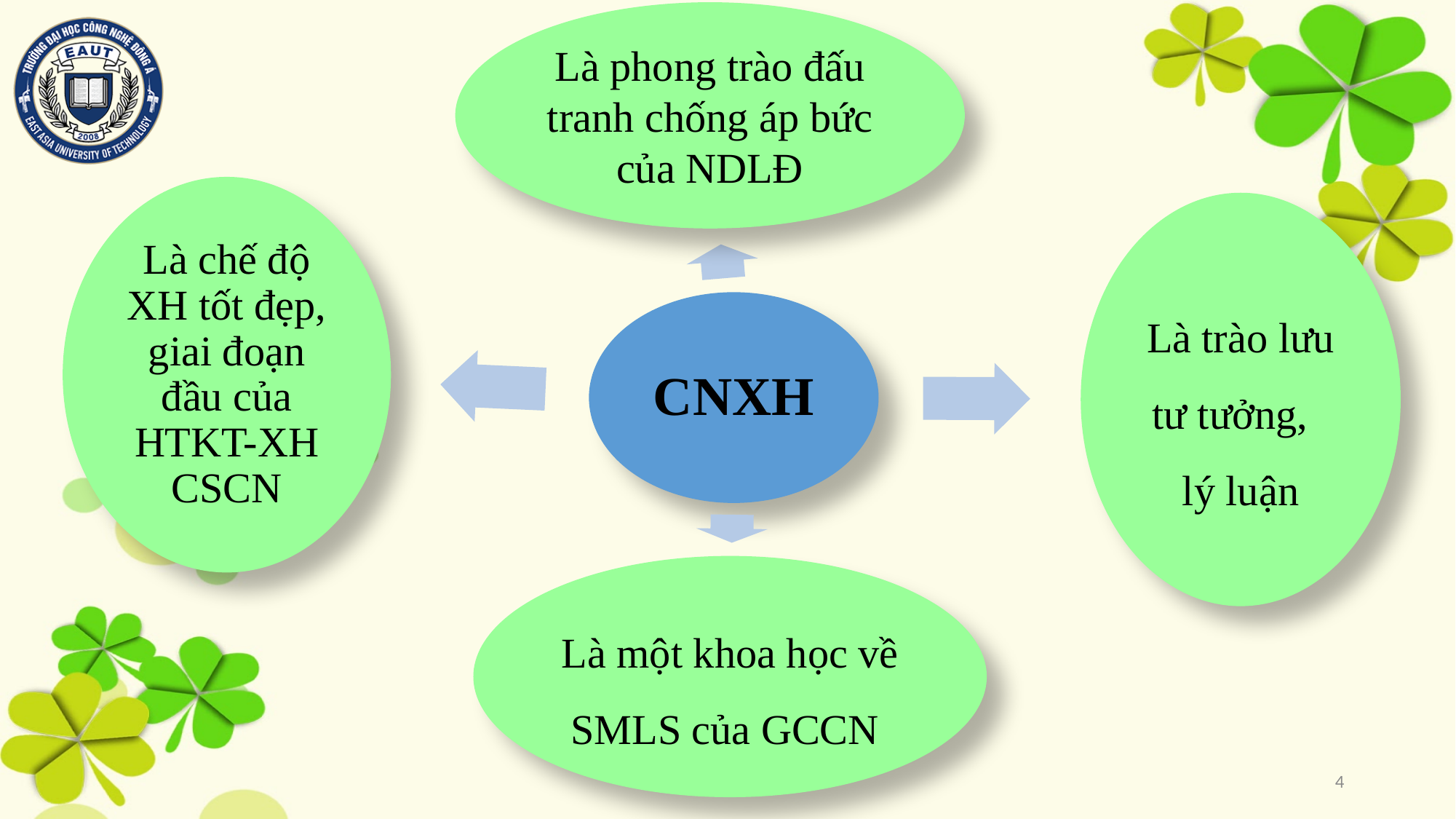

CNXH

Là phong trào đấu tranh chống áp bức của NDLĐ

Là trào lưu tư tưởng,   lý luận

Là một khoa học về SMLS của GCCN

Là chế độ XH tốt đẹp, giai đoạn đầu của HTKT-XH CSCN
4